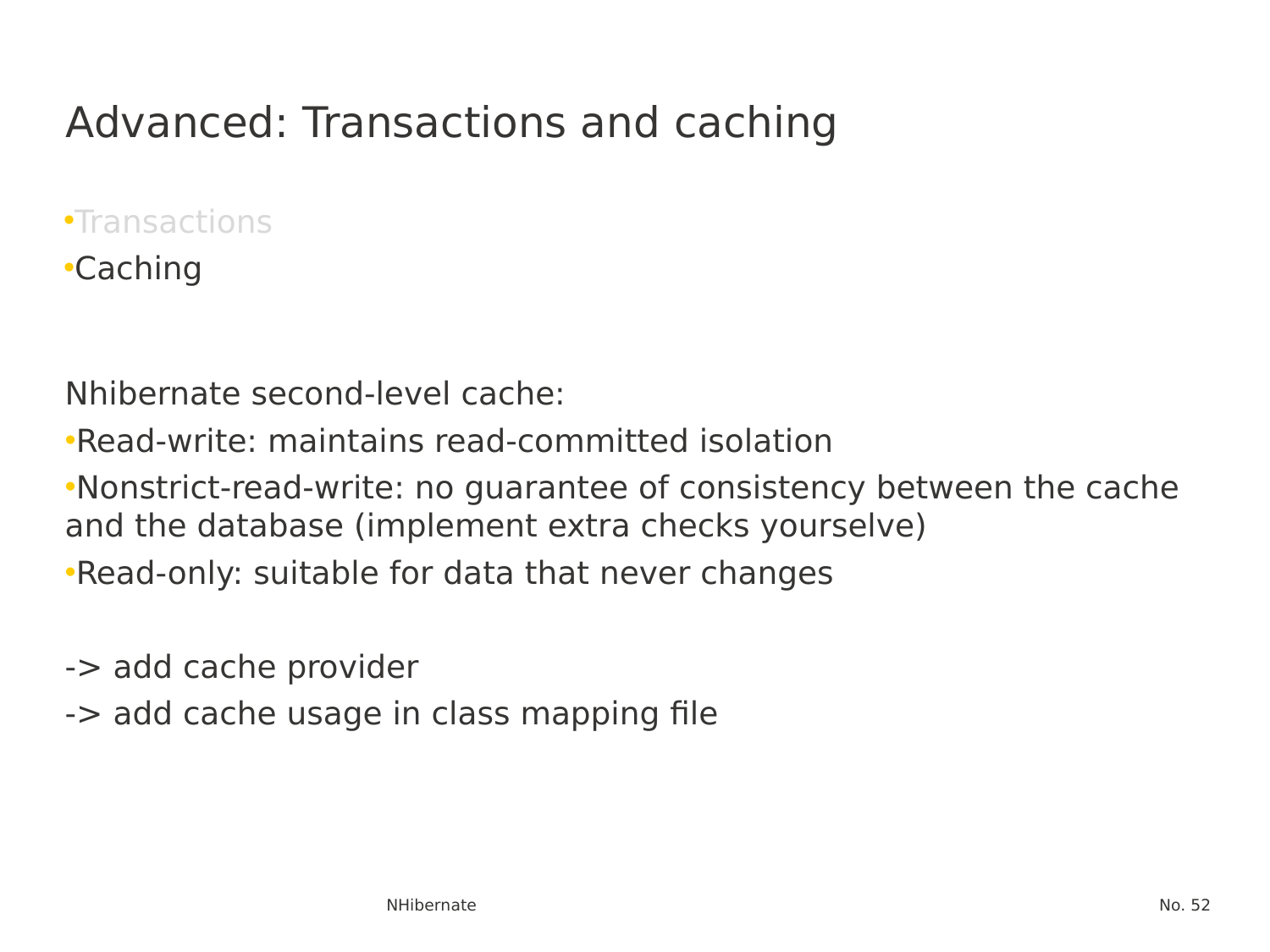

# Advanced: Transactions and caching
Transactions
Caching
Nhibernate second-level cache:
Read-write: maintains read-committed isolation
Nonstrict-read-write: no guarantee of consistency between the cache and the database (implement extra checks yourselve)
Read-only: suitable for data that never changes

-> add cache provider
-> add cache usage in class mapping file
NHibernate
No. 52